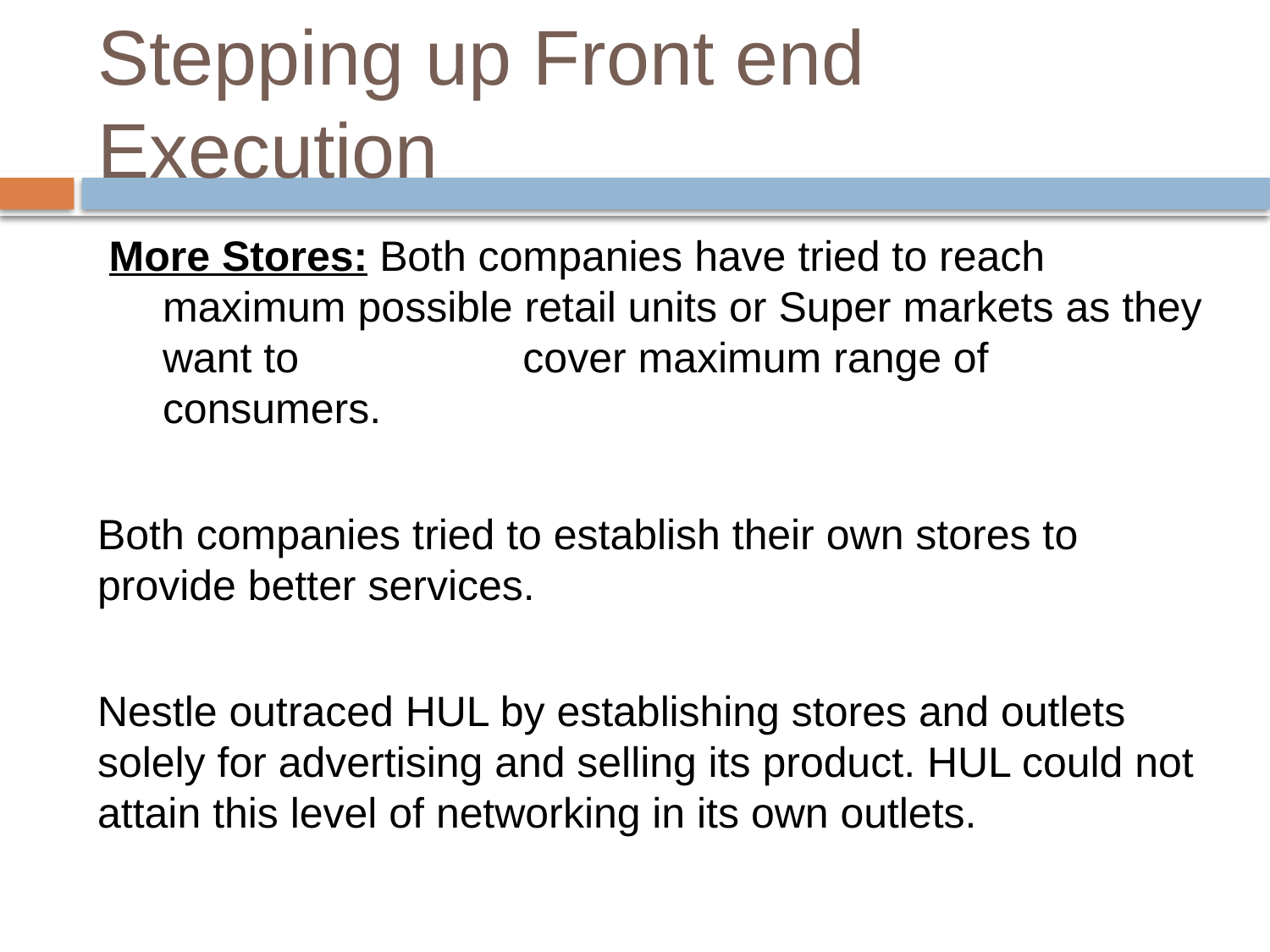

# Stepping up Front end Execution
More Stores: Both companies have tried to reach maximum possible retail units or Super markets as they want to 	         cover maximum range of consumers.

Both companies tried to establish their own stores to provide better services.

Nestle outraced HUL by establishing stores and outlets solely for advertising and selling its product. HUL could not attain this level of networking in its own outlets.